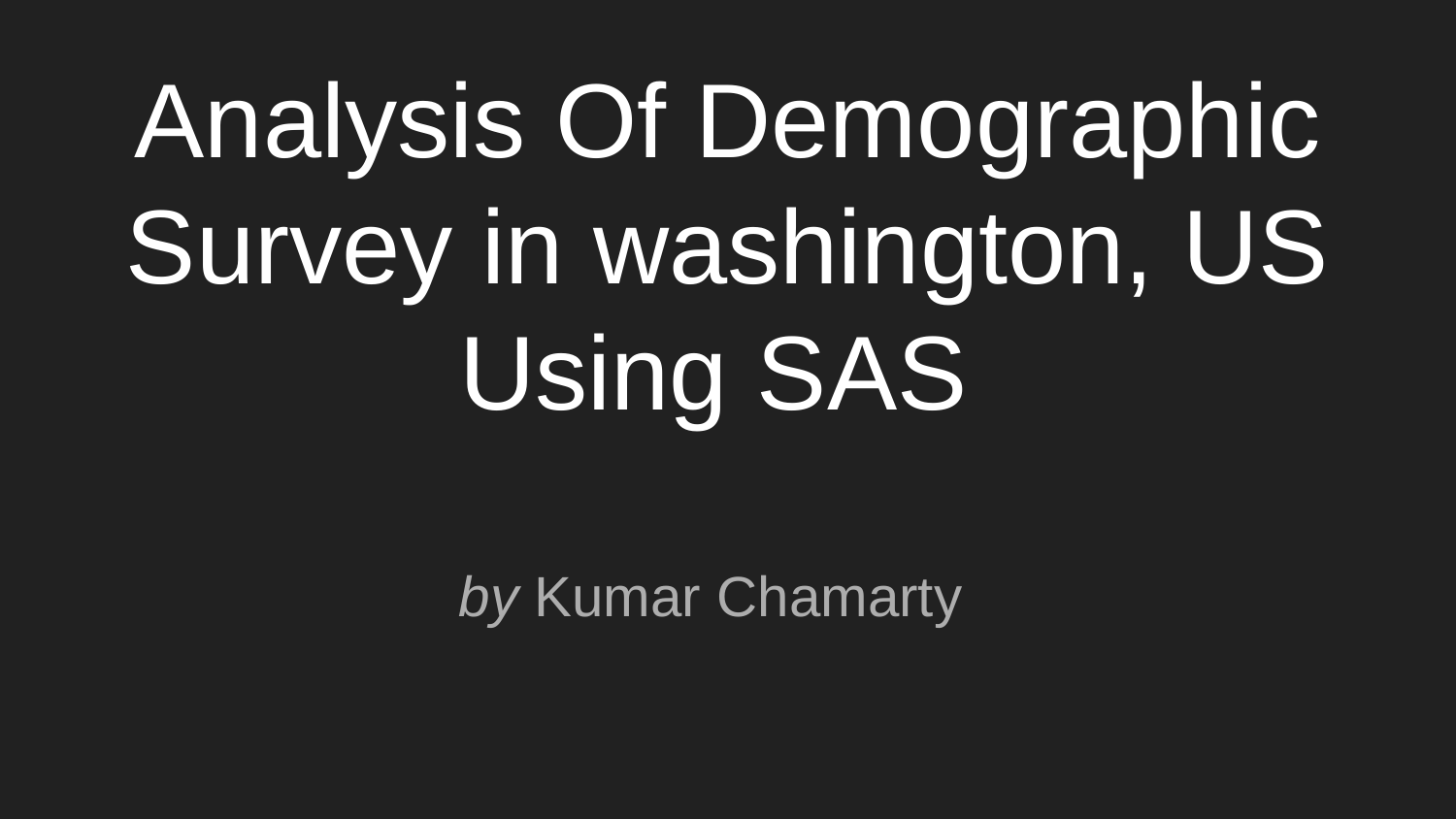

# Analysis Of Demographic Survey in washington, US
Using SAS
by Kumar Chamarty